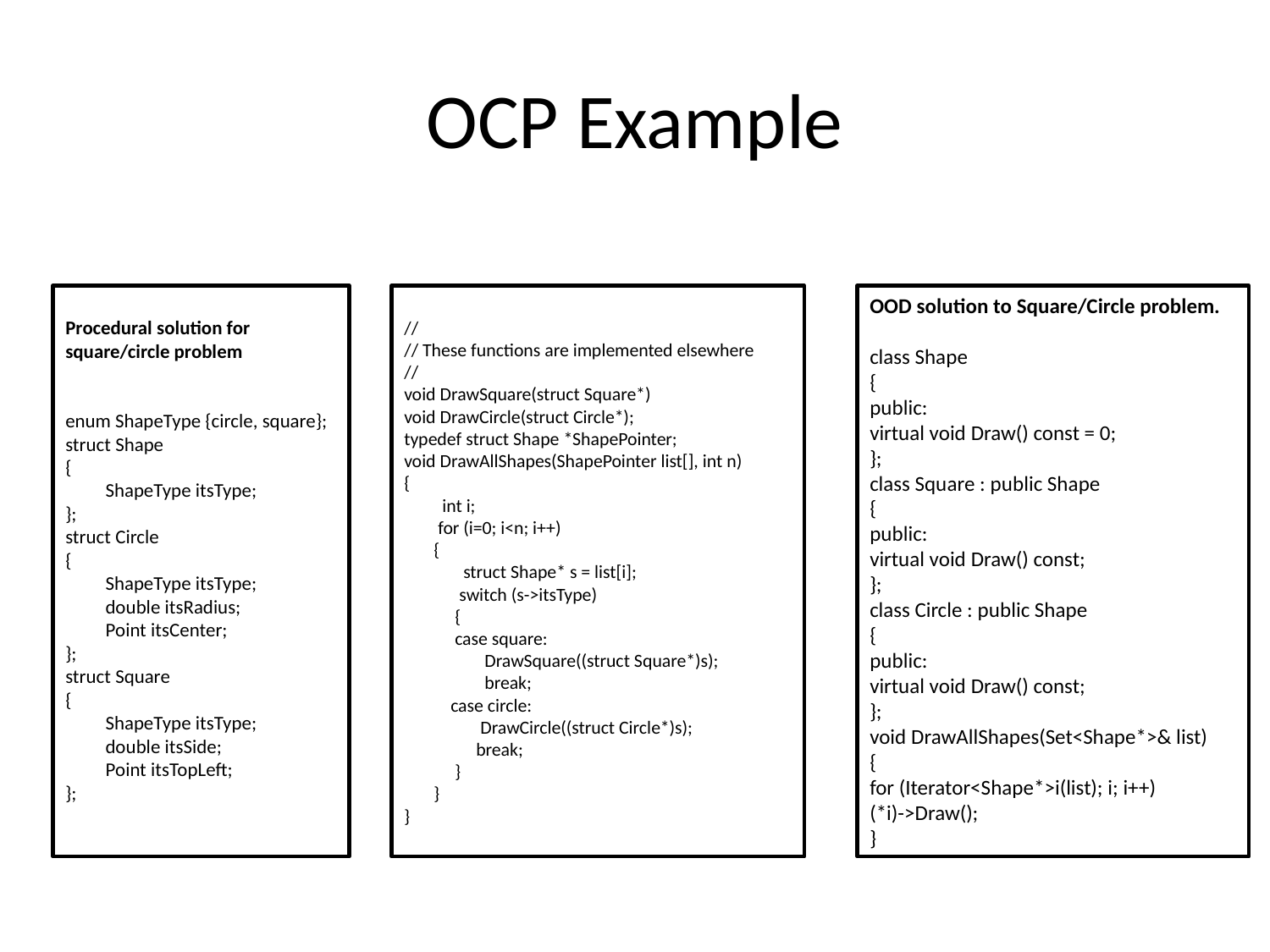

# OCP Example

Procedural solution for square/circle problem

enum ShapeType {circle, square};
struct Shape
{
         ShapeType itsType;
};
struct Circle
{
         ShapeType itsType;
         double itsRadius;
         Point itsCenter;
};
struct Square
{
         ShapeType itsType;
         double itsSide;
         Point itsTopLeft;
};

//
// These functions are implemented elsewhere
//
void DrawSquare(struct Square*)
void DrawCircle(struct Circle*);
typedef struct Shape *ShapePointer;
void DrawAllShapes(ShapePointer list[], int n)
{
         int i;
        for (i=0; i<n; i++)
       {
              struct Shape* s = list[i];
             switch (s->itsType)
            {
            case square:
                   DrawSquare((struct Square*)s);
                   break;
           case circle:
                  DrawCircle((struct Circle*)s);
                 break;
            }
       }
}
OOD solution to Square/Circle problem.

class Shape
{
public:
virtual void Draw() const = 0;
};
class Square : public Shape
{
public:
virtual void Draw() const;
};
class Circle : public Shape
{
public:
virtual void Draw() const;
};
void DrawAllShapes(Set<Shape*>& list)
{
for (Iterator<Shape*>i(list); i; i++)
(*i)->Draw();
}